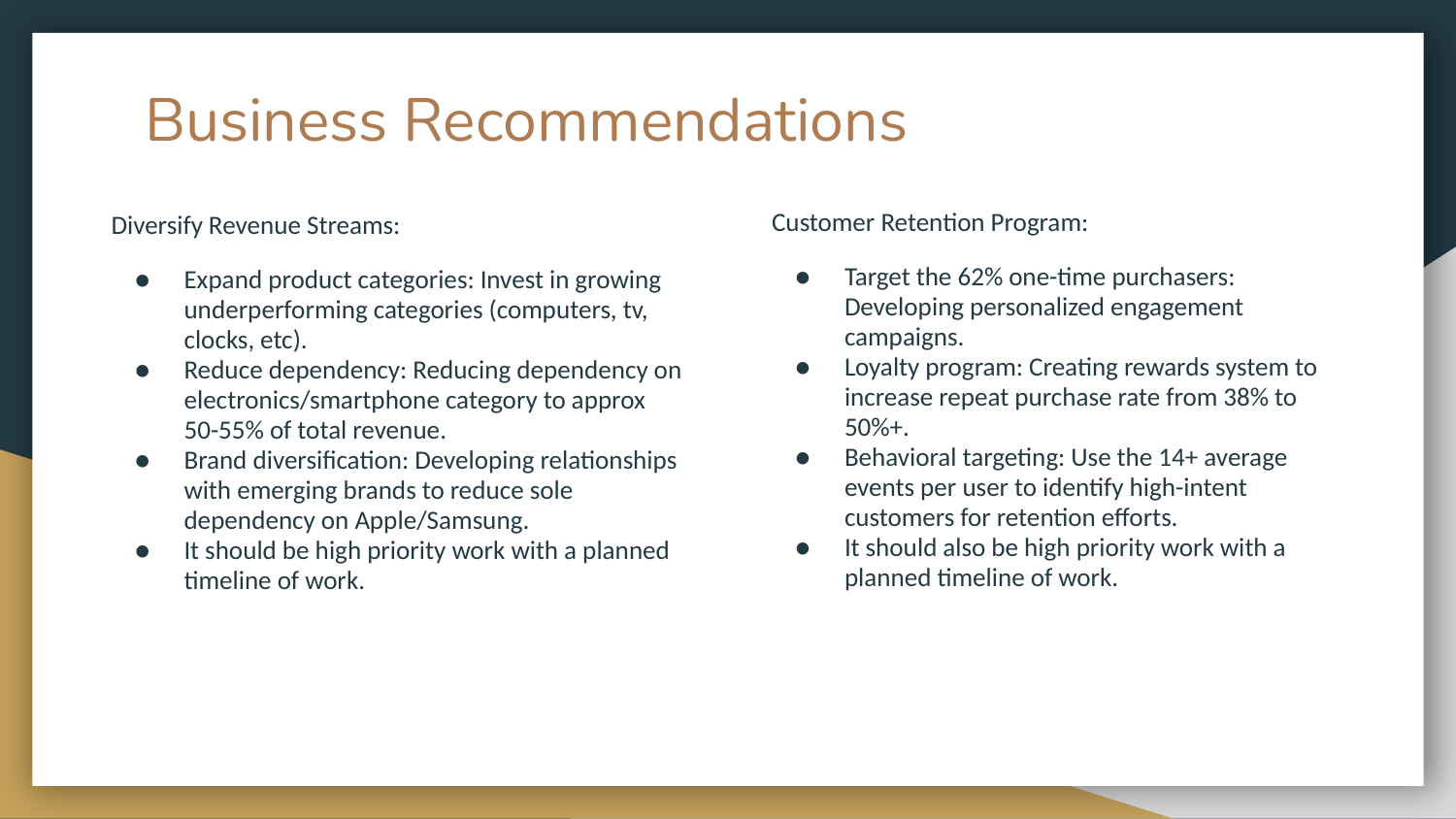

# Business Recommendations
Customer Retention Program:
Target the 62% one-time purchasers: Developing personalized engagement campaigns.
Loyalty program: Creating rewards system to increase repeat purchase rate from 38% to 50%+.
Behavioral targeting: Use the 14+ average events per user to identify high-intent customers for retention efforts.
It should also be high priority work with a planned timeline of work.
Diversify Revenue Streams:
Expand product categories: Invest in growing underperforming categories (computers, tv, clocks, etc).
Reduce dependency: Reducing dependency on electronics/smartphone category to approx 50-55% of total revenue.
Brand diversification: Developing relationships with emerging brands to reduce sole dependency on Apple/Samsung.
It should be high priority work with a planned timeline of work.